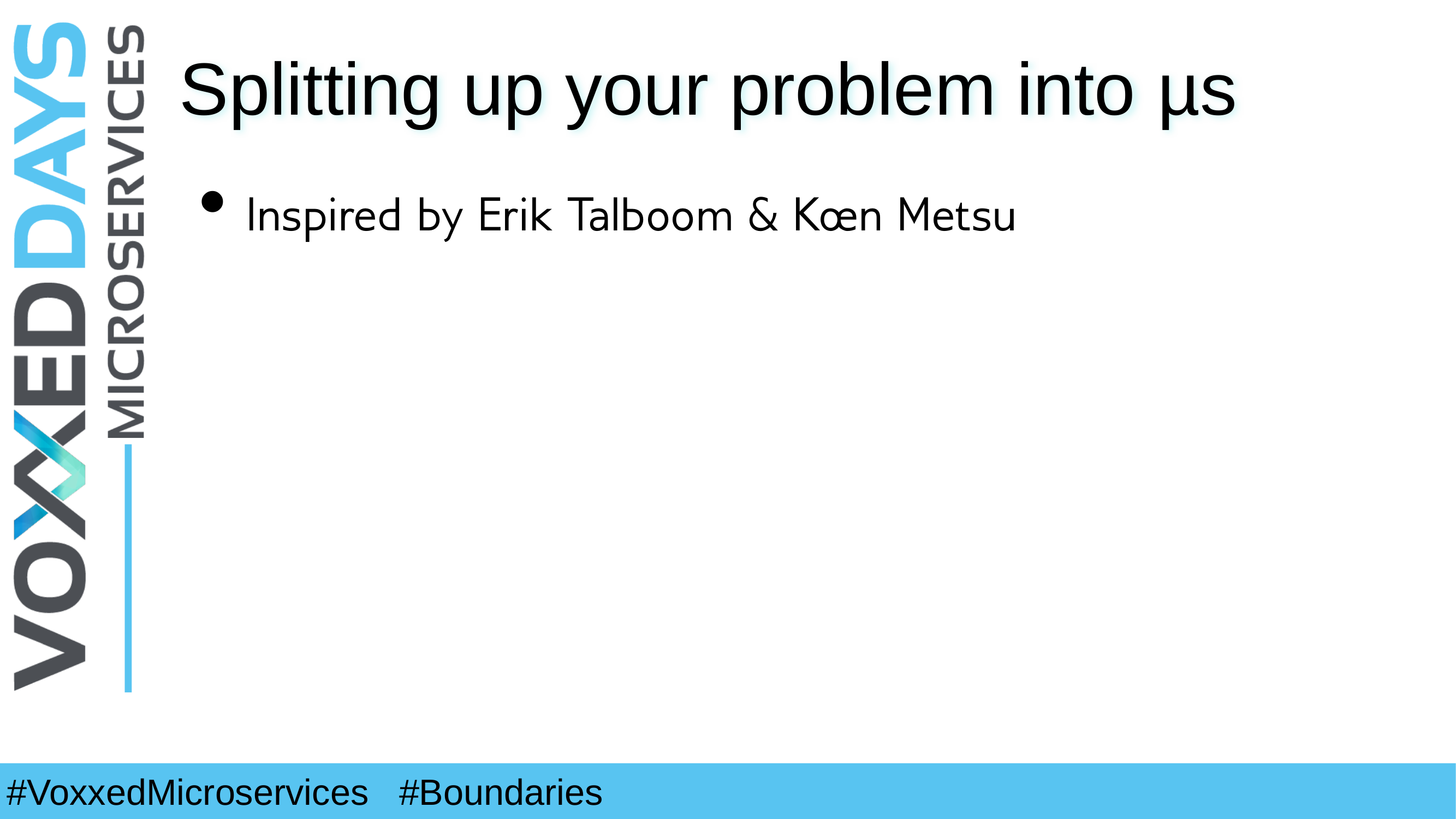

# Splitting up your problem into µs
Inspired by Erik Talboom & Koen Metsu